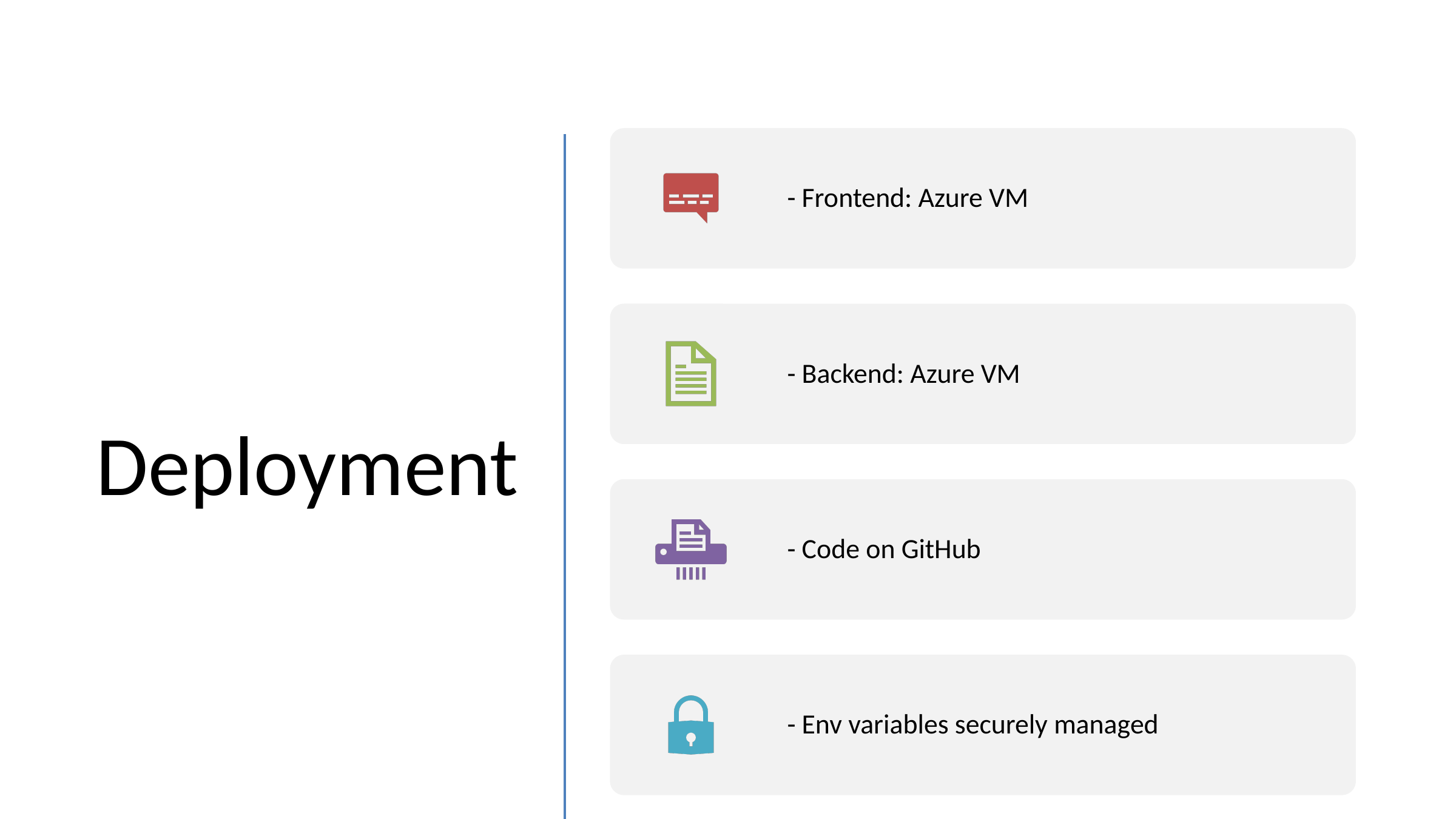

# Deployment
- Frontend: Azure VM
- Backend: Azure VM
- Code on GitHub
- Env variables securely managed